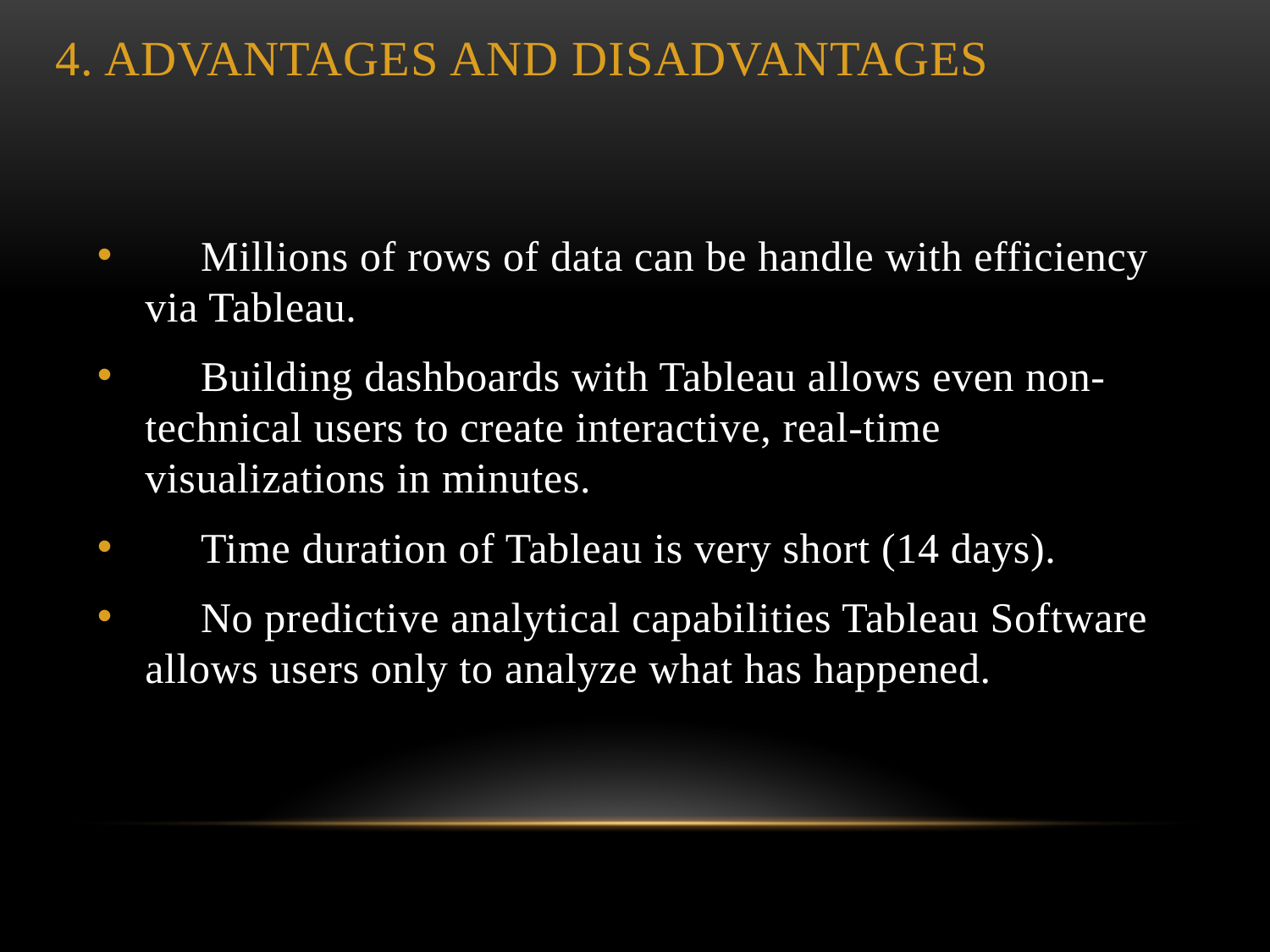

# 4. Advantages and Disadvantages
     Millions of rows of data can be handle with efficiency via Tableau.
     Building dashboards with Tableau allows even non-technical users to create interactive, real-time visualizations in minutes.
     Time duration of Tableau is very short (14 days).
     No predictive analytical capabilities Tableau Software allows users only to analyze what has happened.